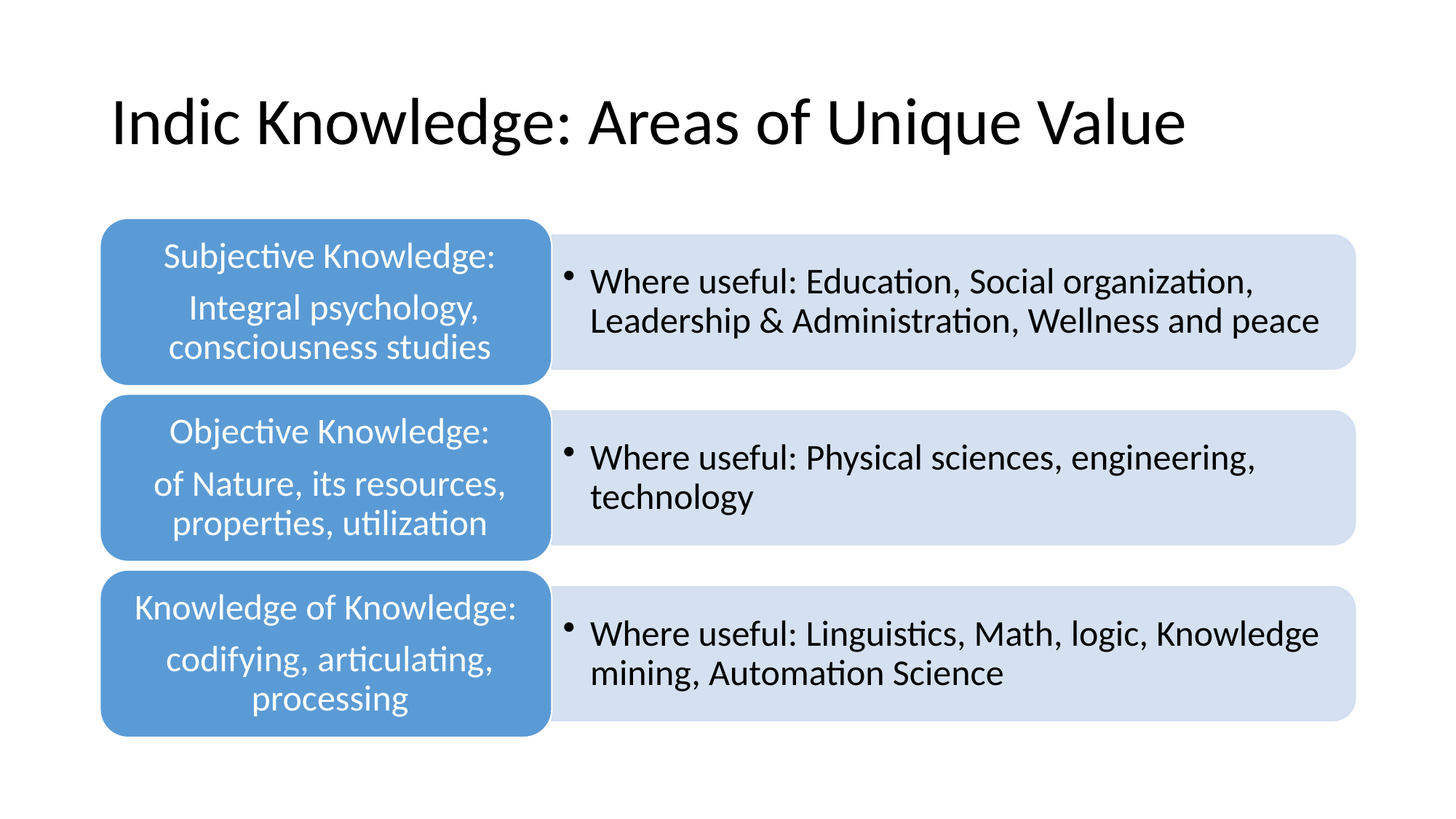

# Indic Knowledge: Areas of Unique Value
Where useful: Education, Social organization, Leadership & Administration, Wellness and peace
Subjective Knowledge:
 Integral psychology, consciousness studies
Where useful: Physical sciences, engineering, technology
Objective Knowledge:
of Nature, its resources, properties, utilization
Where useful: Linguistics, Math, logic, Knowledge mining, Automation Science
Knowledge of Knowledge:
codifying, articulating, processing